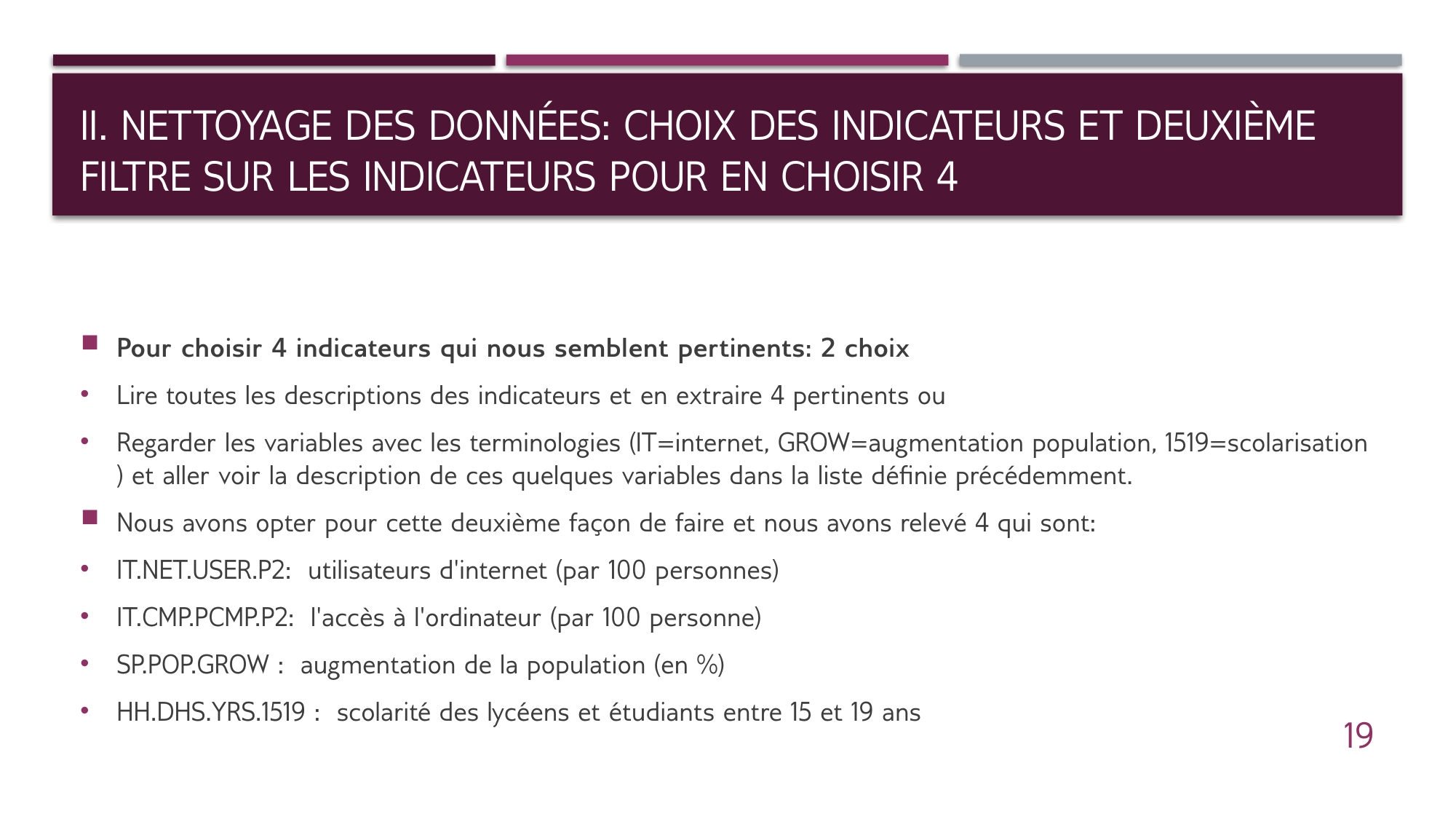

# II. Nettoyage des données: Choix des indicateurs et deuxième filtre sur les indicateurs pour en choisir 4
Pour choisir 4 indicateurs qui nous semblent pertinents: 2 choix
Lire toutes les descriptions des indicateurs et en extraire 4 pertinents ou
Regarder les variables avec les terminologies (IT=internet, GROW=augmentation population, 1519=scolarisation ) et aller voir la description de ces quelques variables dans la liste définie précédemment.
Nous avons opter pour cette deuxième façon de faire et nous avons relevé 4 qui sont:
IT.NET.USER.P2:  utilisateurs d'internet (par 100 personnes)
IT.CMP.PCMP.P2:  l'accès à l'ordinateur (par 100 personne)
SP.POP.GROW :  augmentation de la population (en %)
HH.DHS.YRS.1519 :  scolarité des lycéens et étudiants entre 15 et 19 ans
19